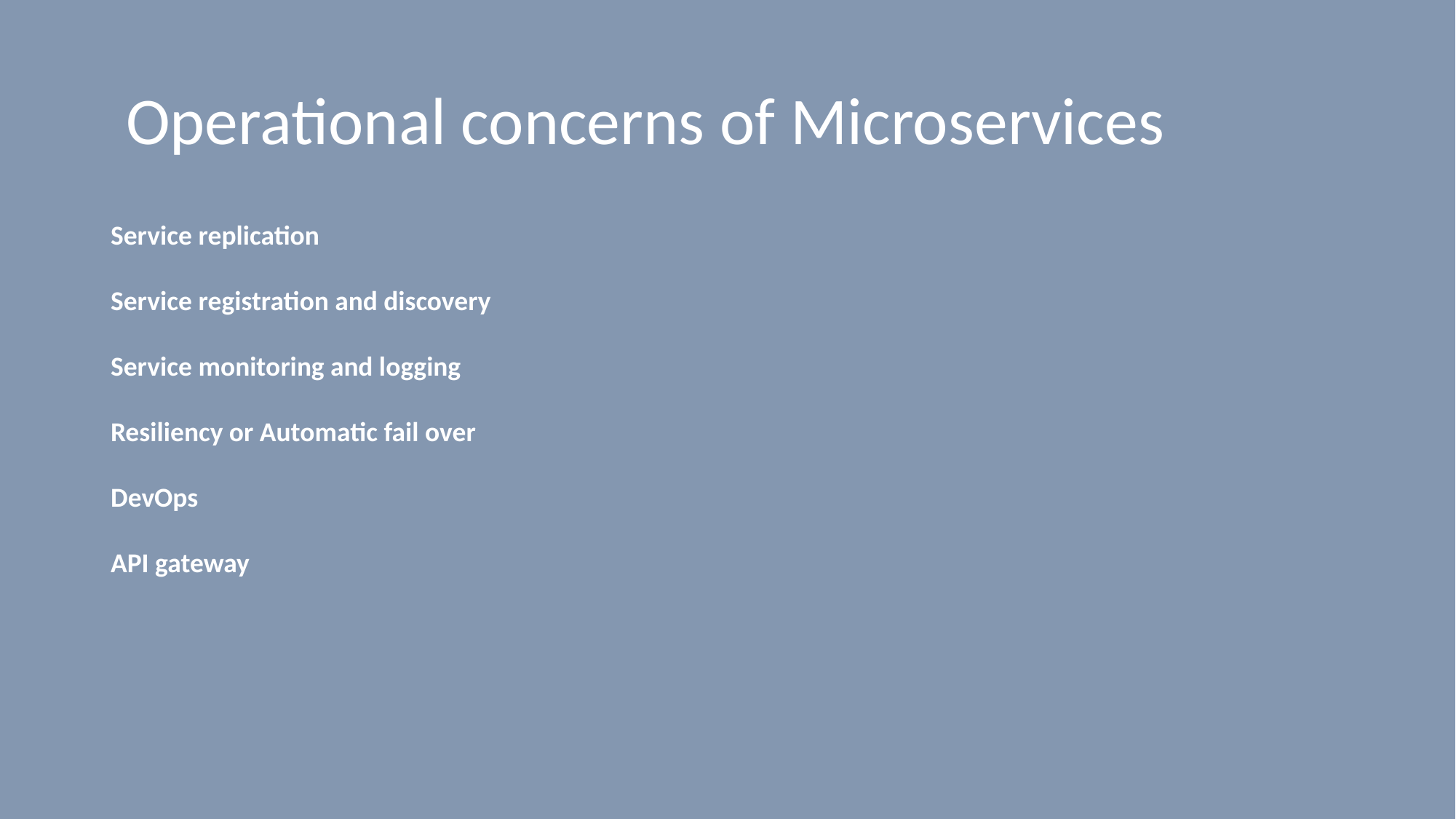

# Operational concerns of Microservices
Service replication

Service registration and discovery

Service monitoring and logging

Resiliency or Automatic fail over

DevOps

API gateway